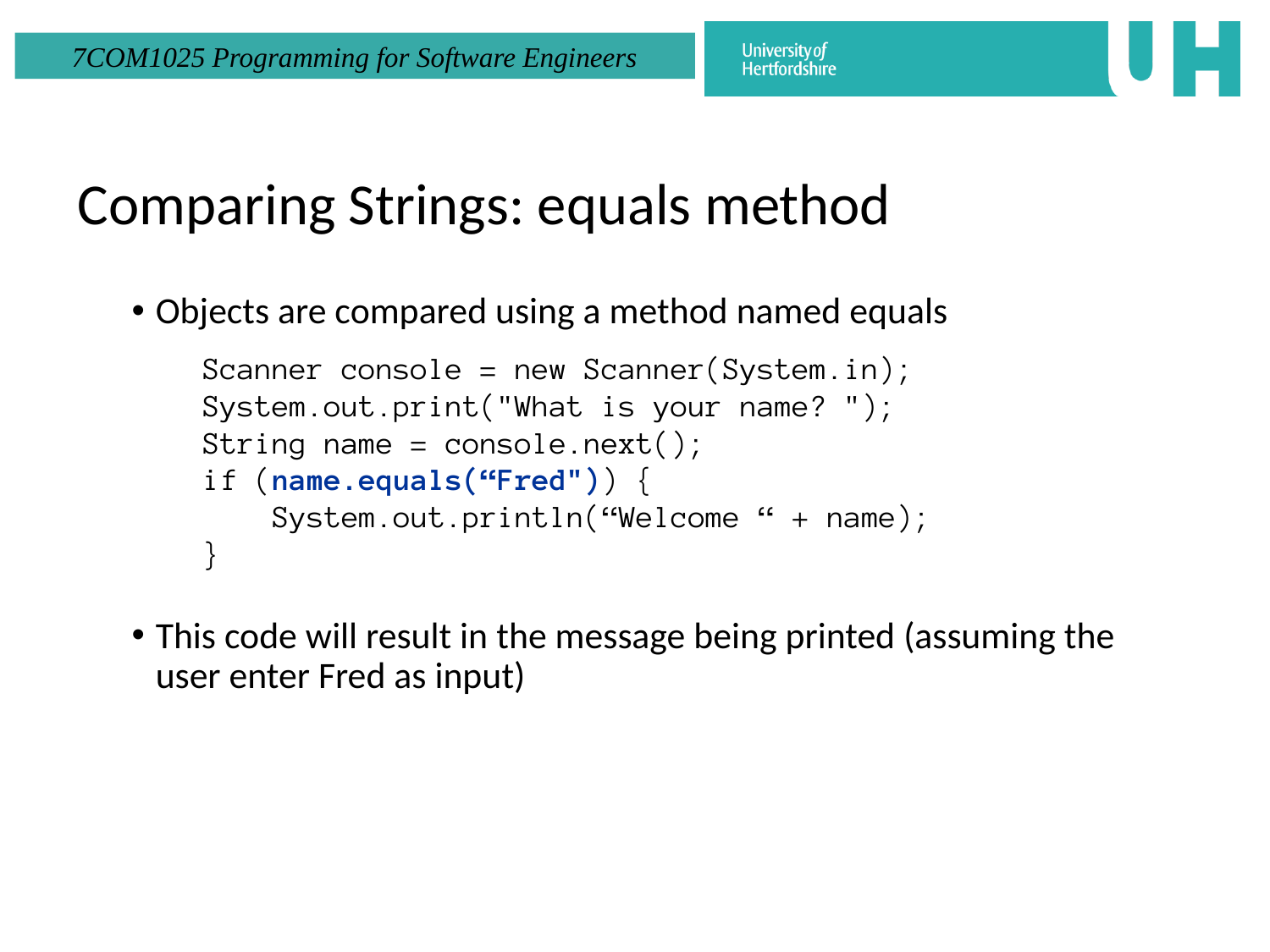

# Comparing Strings: equals method
Objects are compared using a method named equals

	Scanner console = new Scanner(System.in);
	System.out.print("What is your name? ");
	String name = console.next();
	if (name.equals(“Fred")) {
	    System.out.println(“Welcome “ + name);
	}

This code will result in the message being printed (assuming the user enter Fred as input)